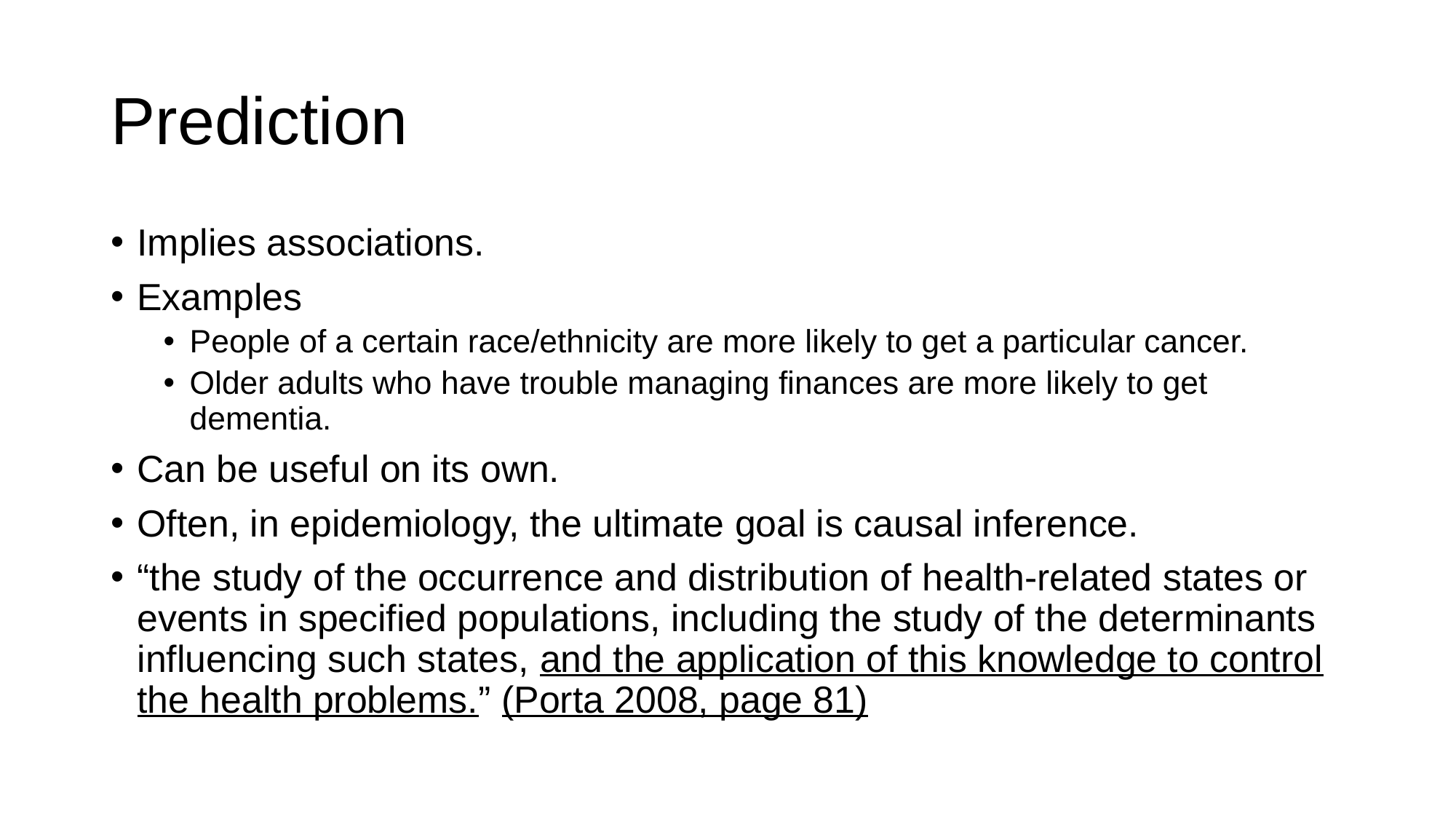

# Prediction
Implies associations.
Examples
People of a certain race/ethnicity are more likely to get a particular cancer.
Older adults who have trouble managing finances are more likely to get dementia.
Can be useful on its own.
Often, in epidemiology, the ultimate goal is causal inference.
“the study of the occurrence and distribution of health-related states or events in specified populations, including the study of the determinants influencing such states, and the application of this knowledge to control the health problems.” (Porta 2008, page 81)